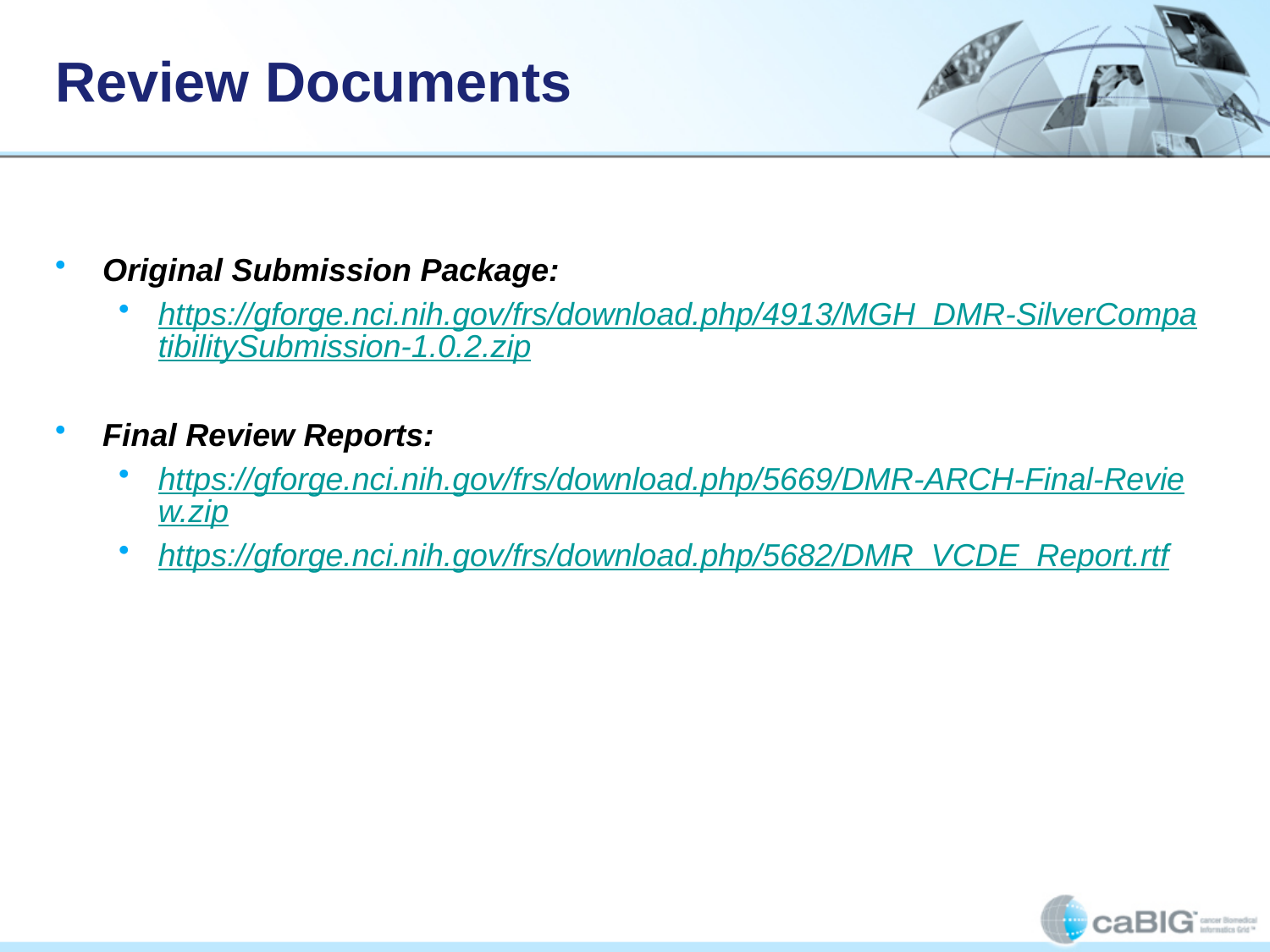

# Review Documents
Original Submission Package:
https://gforge.nci.nih.gov/frs/download.php/4913/MGH_DMR-SilverCompatibilitySubmission-1.0.2.zip

Final Review Reports:
https://gforge.nci.nih.gov/frs/download.php/5669/DMR-ARCH-Final-Review.zip
https://gforge.nci.nih.gov/frs/download.php/5682/DMR_VCDE_Report.rtf